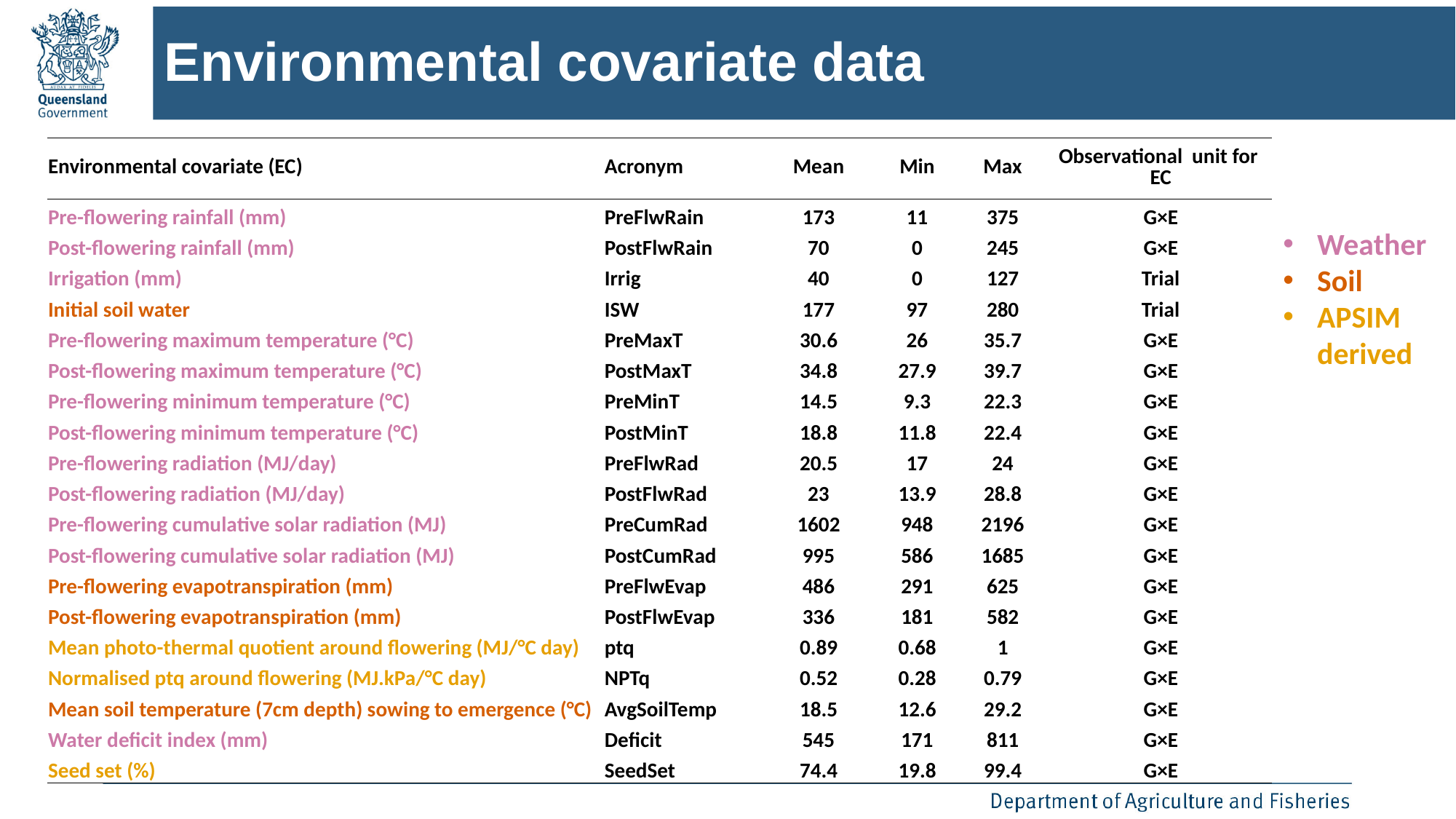

# Environmental covariate data
| Environmental covariate (EC) | Acronym | Mean | Min | Max | Observational unit for EC |
| --- | --- | --- | --- | --- | --- |
| Pre-flowering rainfall (mm) | PreFlwRain | 173 | 11 | 375 | G×E |
| Post-flowering rainfall (mm) | PostFlwRain | 70 | 0 | 245 | G×E |
| Irrigation (mm) | Irrig | 40 | 0 | 127 | Trial |
| Initial soil water | ISW | 177 | 97 | 280 | Trial |
| Pre-flowering maximum temperature (°C) | PreMaxT | 30.6 | 26 | 35.7 | G×E |
| Post-flowering maximum temperature (°C) | PostMaxT | 34.8 | 27.9 | 39.7 | G×E |
| Pre-flowering minimum temperature (°C) | PreMinT | 14.5 | 9.3 | 22.3 | G×E |
| Post-flowering minimum temperature (°C) | PostMinT | 18.8 | 11.8 | 22.4 | G×E |
| Pre-flowering radiation (MJ/day) | PreFlwRad | 20.5 | 17 | 24 | G×E |
| Post-flowering radiation (MJ/day) | PostFlwRad | 23 | 13.9 | 28.8 | G×E |
| Pre-flowering cumulative solar radiation (MJ) | PreCumRad | 1602 | 948 | 2196 | G×E |
| Post-flowering cumulative solar radiation (MJ) | PostCumRad | 995 | 586 | 1685 | G×E |
| Pre-flowering evapotranspiration (mm) | PreFlwEvap | 486 | 291 | 625 | G×E |
| Post-flowering evapotranspiration (mm) | PostFlwEvap | 336 | 181 | 582 | G×E |
| Mean photo-thermal quotient around flowering (MJ/°C day) | ptq | 0.89 | 0.68 | 1 | G×E |
| Normalised ptq around flowering (MJ.kPa/°C day) | NPTq | 0.52 | 0.28 | 0.79 | G×E |
| Mean soil temperature (7cm depth) sowing to emergence (°C) | AvgSoilTemp | 18.5 | 12.6 | 29.2 | G×E |
| Water deficit index (mm) | Deficit | 545 | 171 | 811 | G×E |
| Seed set (%) | SeedSet | 74.4 | 19.8 | 99.4 | G×E |
Weather
Soil
APSIM derived